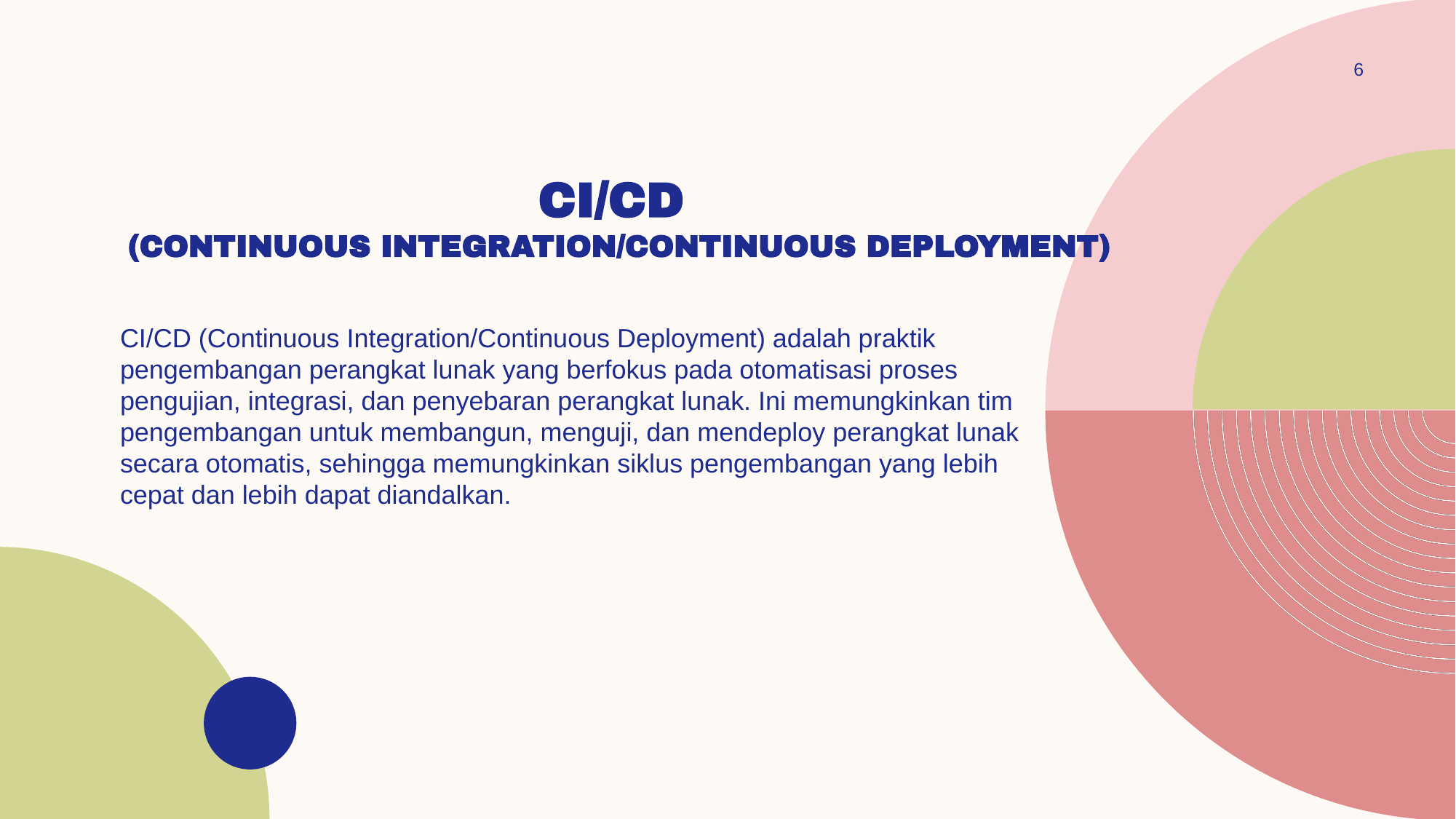

6
# CI/CD (Continuous Integration/Continuous Deployment)
CI/CD (Continuous Integration/Continuous Deployment) adalah praktik pengembangan perangkat lunak yang berfokus pada otomatisasi proses pengujian, integrasi, dan penyebaran perangkat lunak. Ini memungkinkan tim pengembangan untuk membangun, menguji, dan mendeploy perangkat lunak secara otomatis, sehingga memungkinkan siklus pengembangan yang lebih cepat dan lebih dapat diandalkan.